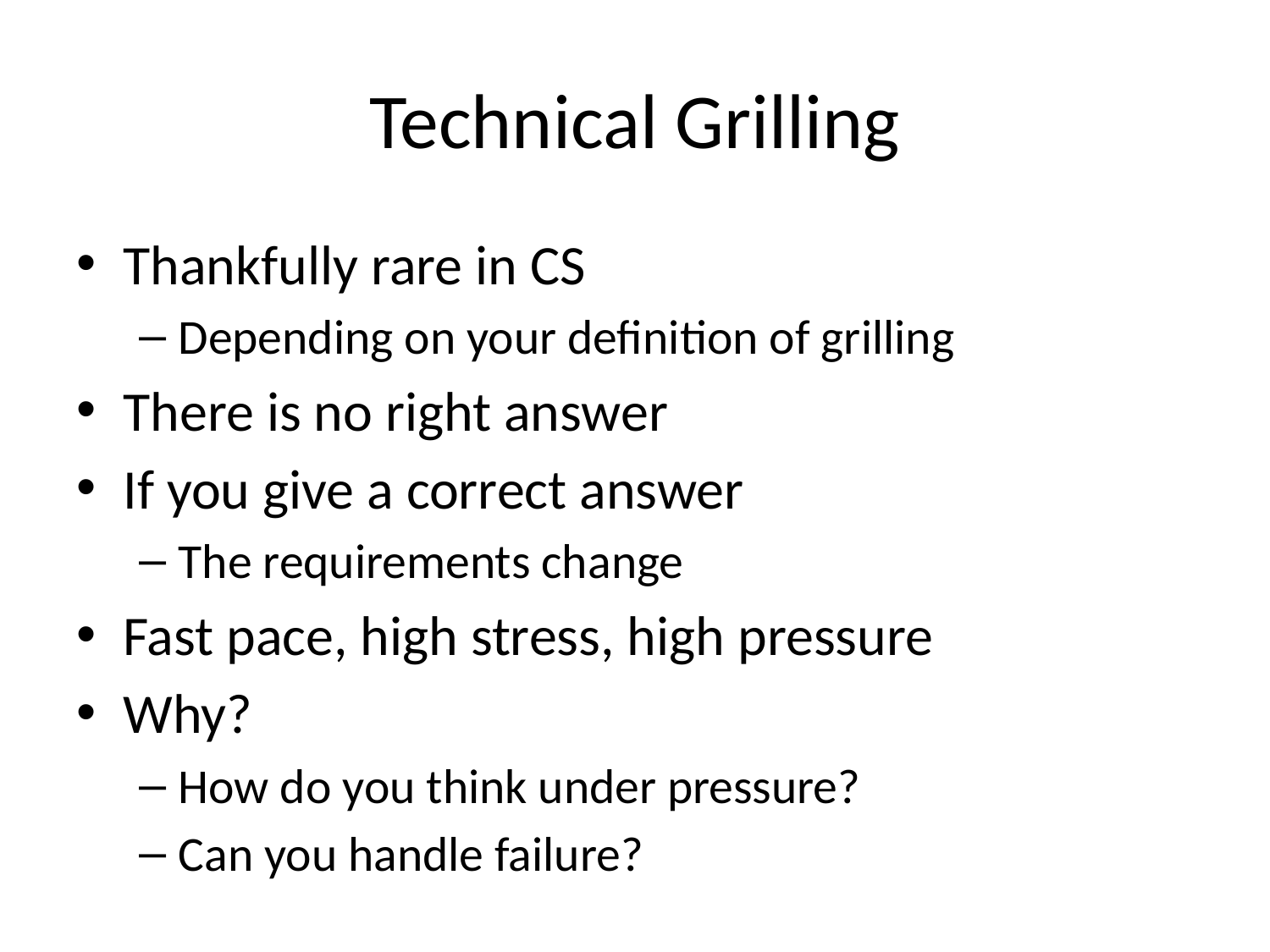

# Technical Grilling
Thankfully rare in CS
Depending on your definition of grilling
There is no right answer
If you give a correct answer
The requirements change
Fast pace, high stress, high pressure
Why?
How do you think under pressure?
Can you handle failure?